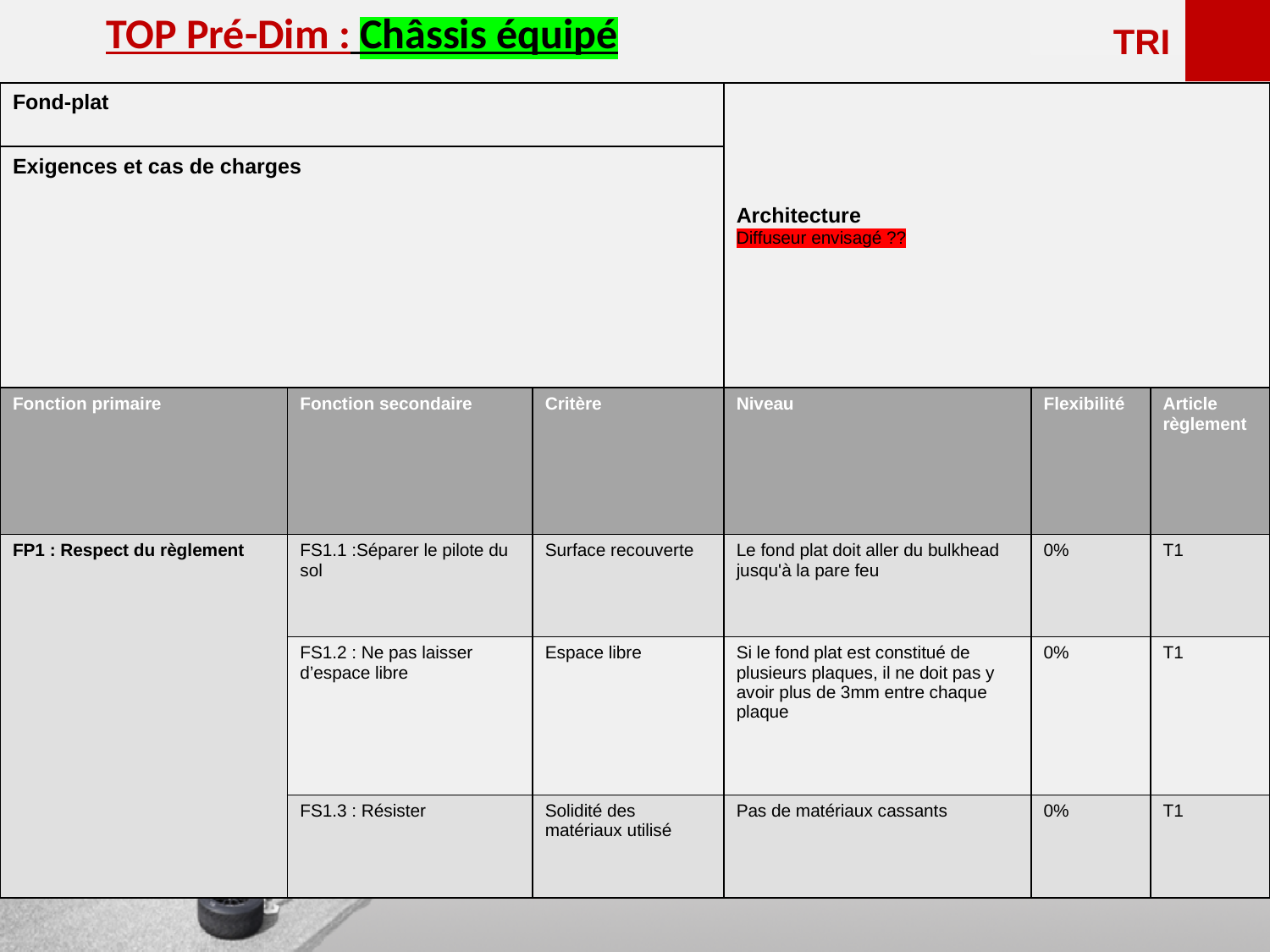

<<<<<<
TOP Pré-Dim : Châssis équipé
TRI
Fond-plat
Architecture
Diffuseur envisagé ??

Exigences et cas de charges

| Fonction primaire | Fonction secondaire | Critère | Niveau | Flexibilité | Article règlement |
| --- | --- | --- | --- | --- | --- |
| FP1 : Respect du règlement | FS1.1 :Séparer le pilote du sol | Surface recouverte | Le fond plat doit aller du bulkhead jusqu'à la pare feu | 0% | T1 |
|  | FS1.2 : Ne pas laisser d’espace libre | Espace libre | Si le fond plat est constitué de plusieurs plaques, il ne doit pas y avoir plus de 3mm entre chaque plaque | 0% | T1 |
|  | FS1.3 : Résister | Solidité des matériaux utilisé | Pas de matériaux cassants | 0% | T1 |